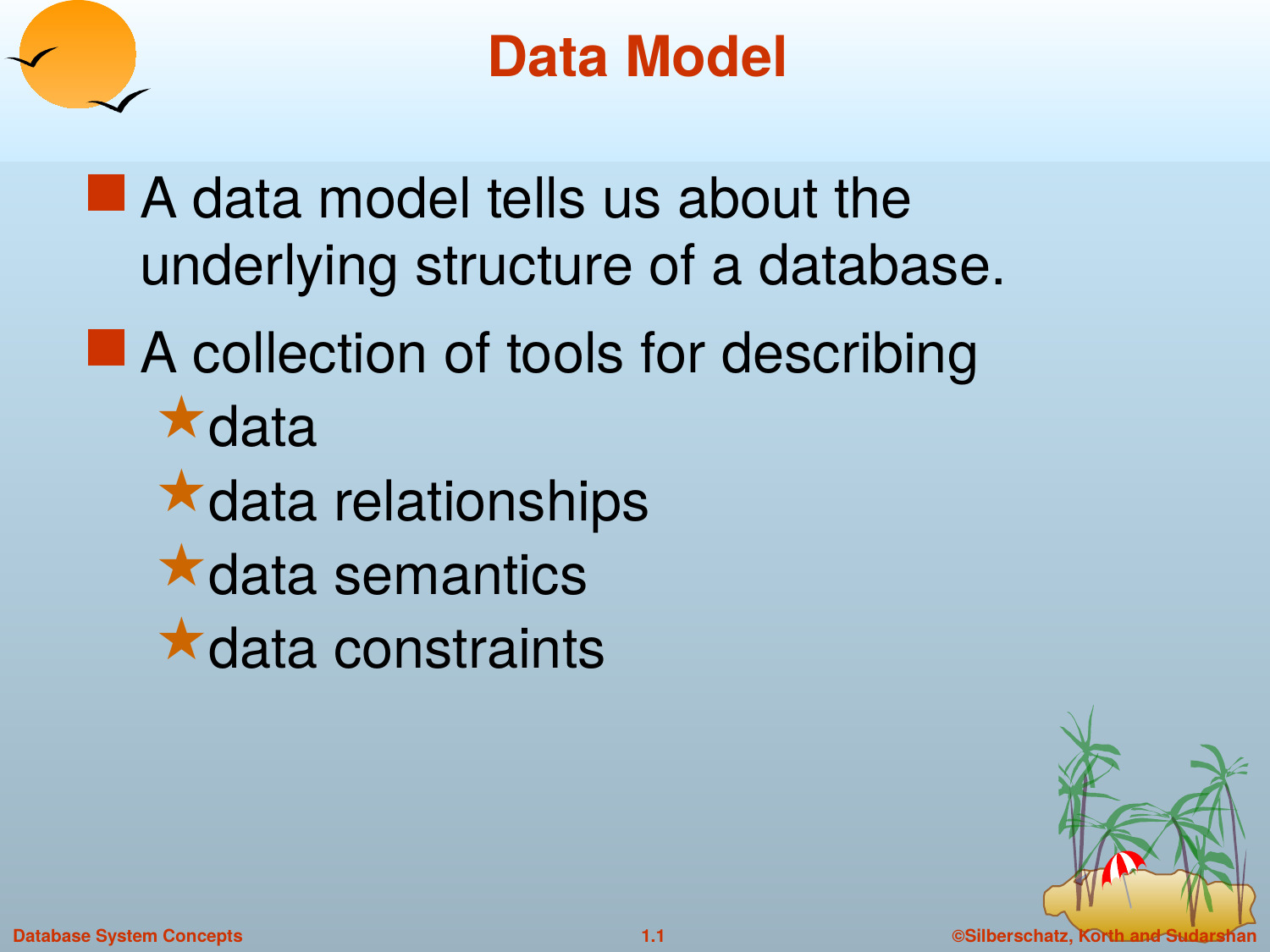

# Data Model
A data model tells us about the underlying structure of a database.
A collection of tools for describing
data
data relationships
data semantics
data constraints